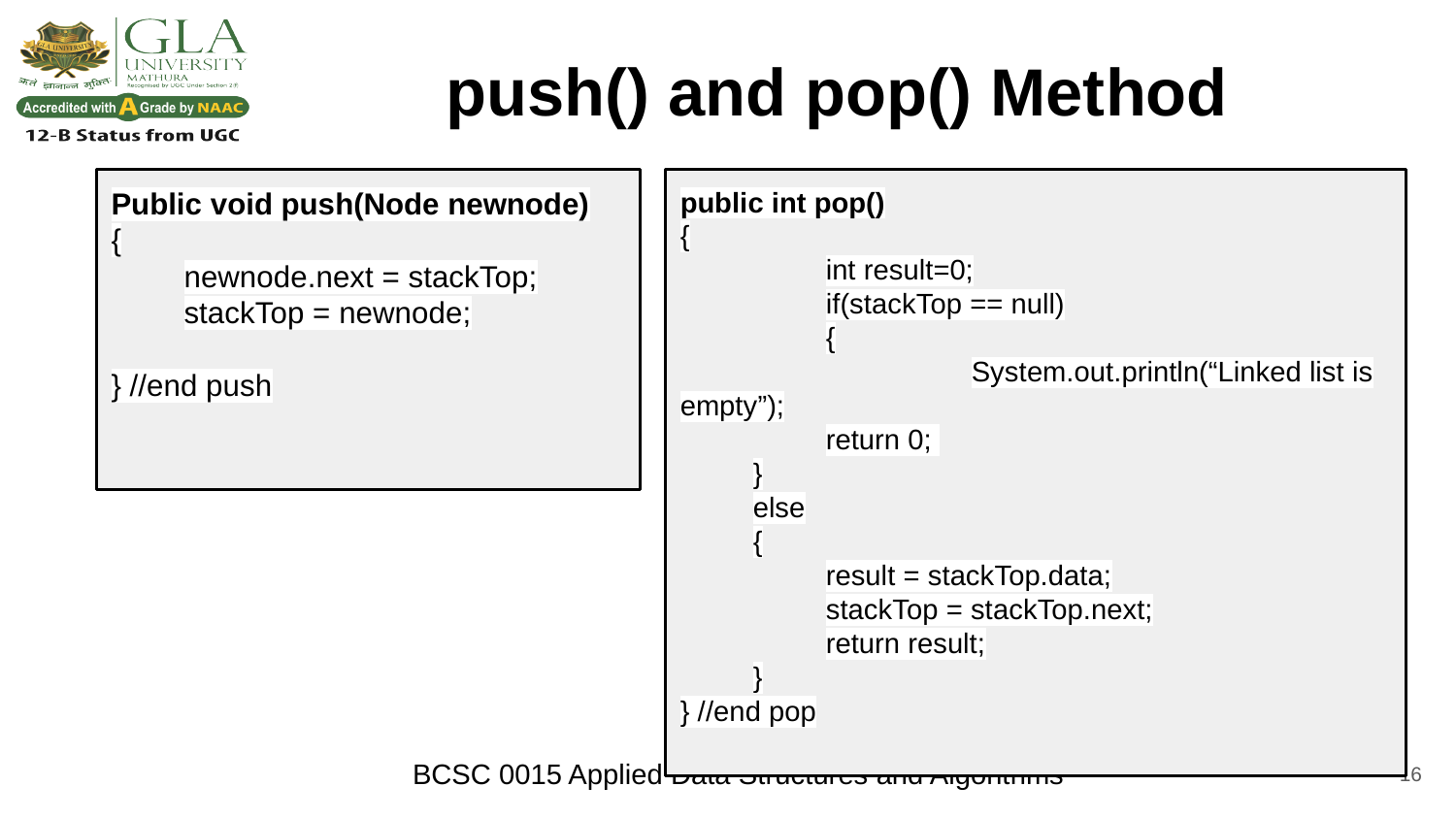

# push() and pop() Method
Public void push(Node newnode)
{
newnode.next = stackTop;
stackTop = newnode;

} //end push

public int pop()
{
	int result=0;
	if(stackTop == null)
	{
		System.out.println(“Linked list is empty”);
return 0;
}
else
{
	result = stackTop.data;
	stackTop = stackTop.next;
	return result;
}
} //end pop

16